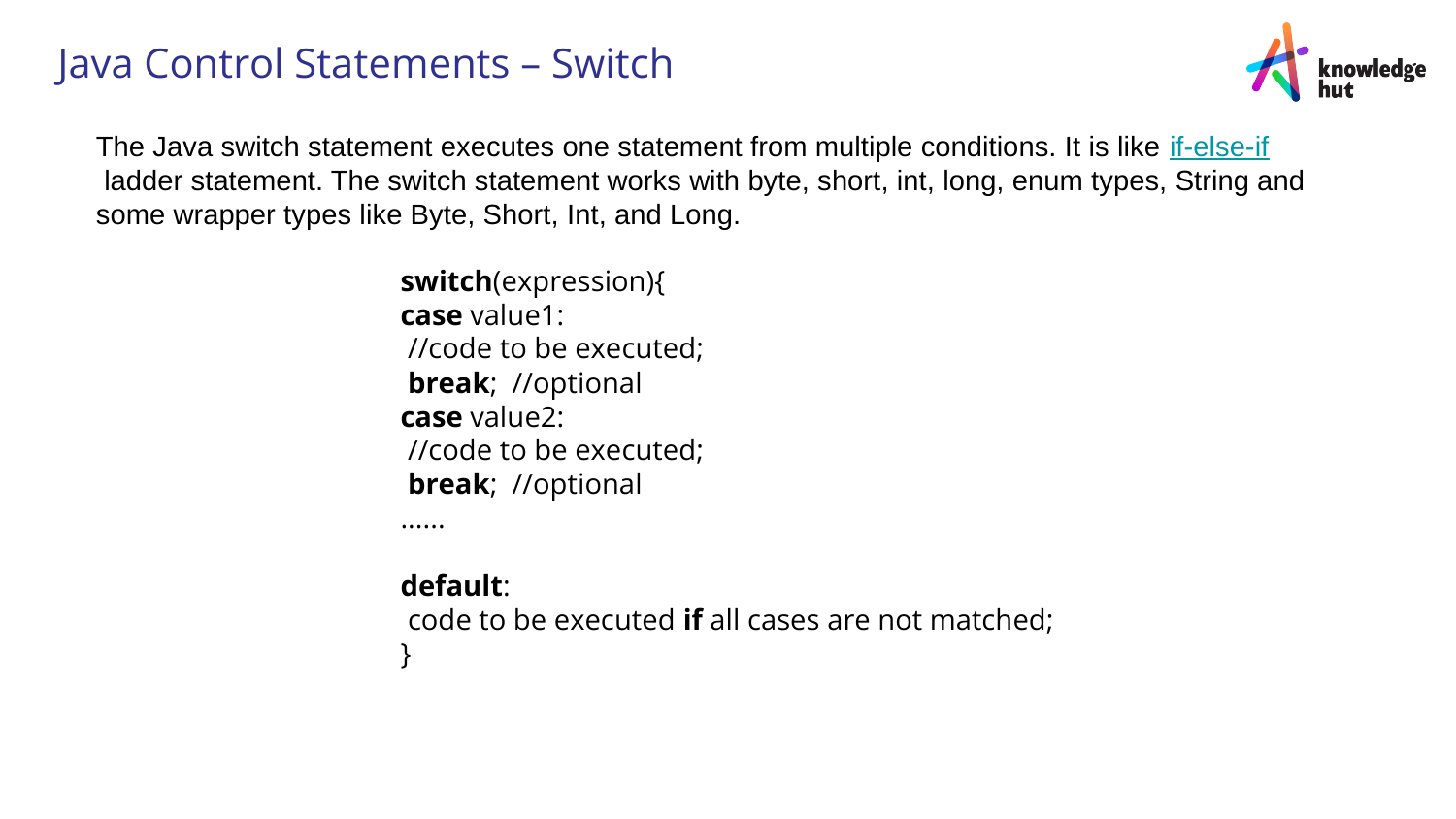

# Java Control Statements – Switch
The Java switch statement executes one statement from multiple conditions. It is like if-else-if ladder statement. The switch statement works with byte, short, int, long, enum types, String and some wrapper types like Byte, Short, Int, and Long.

switch(expression){
case value1:
 //code to be executed;
 break;  //optional
case value2:
 //code to be executed;
 break;  //optional
......

default:
 code to be executed if all cases are not matched;
}